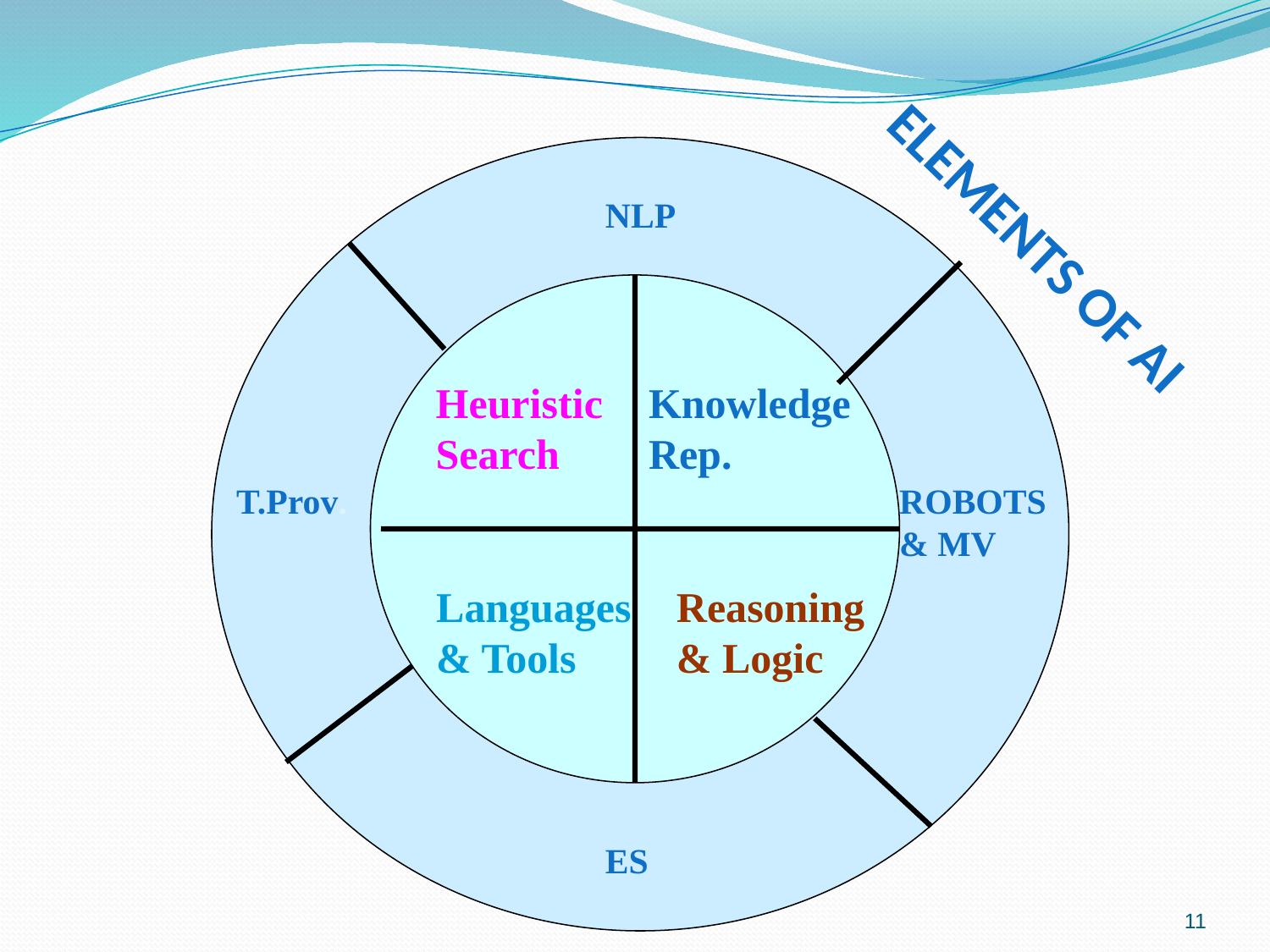

# ELEMENTS OF AI
NLP
T.Prov.
ROBOTS
& MV
ES
Heuristic
Search
Knowledge
Rep.
Languages
& Tools
Reasoning
& Logic

11